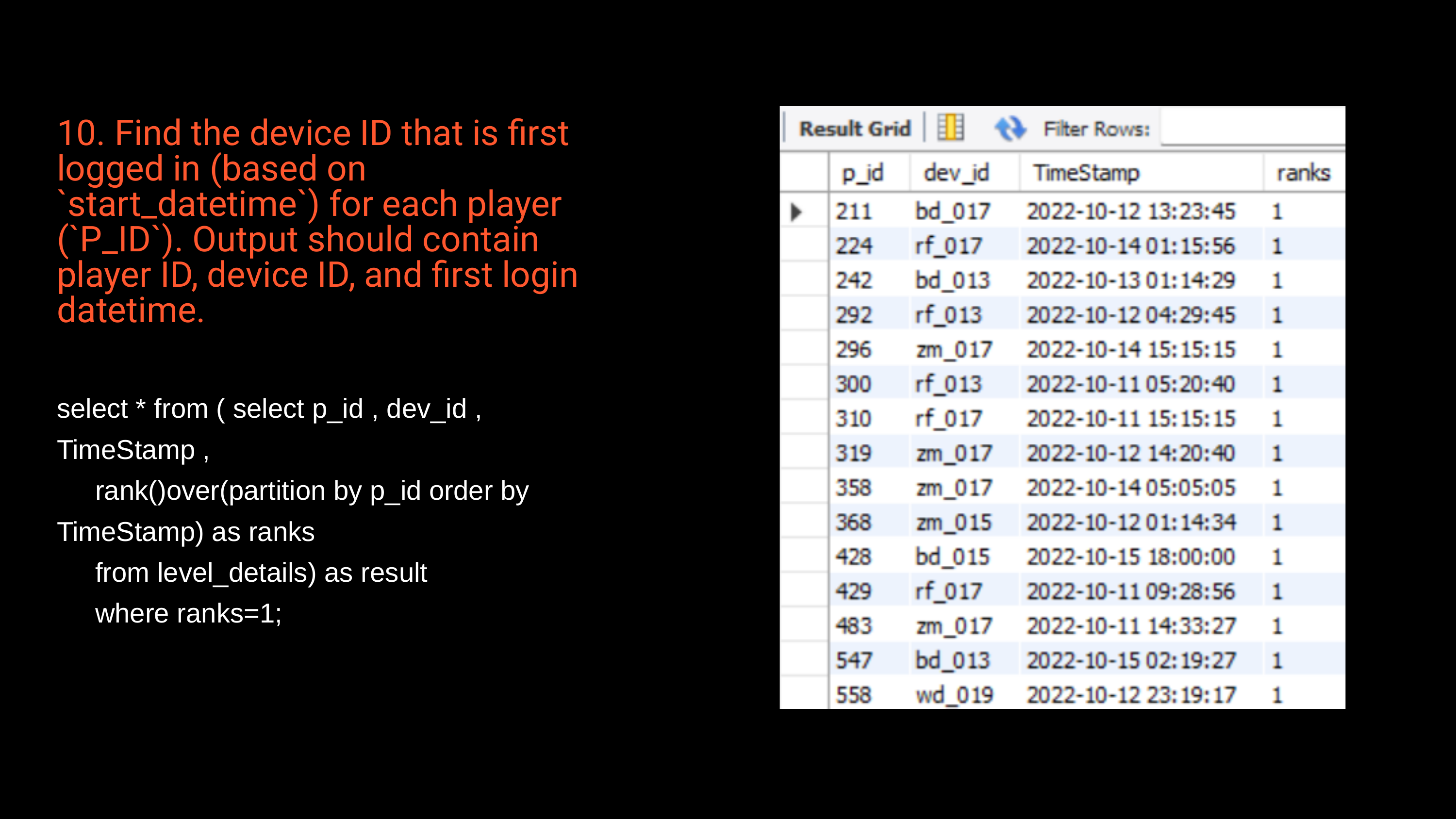

10. Find the device ID that is first logged in (based on `start_datetime`) for each player
(`P_ID`). Output should contain player ID, device ID, and first login datetime.
select * from ( select p_id , dev_id , TimeStamp ,
     rank()over(partition by p_id order by TimeStamp) as ranks
     from level_details) as result
     where ranks=1;